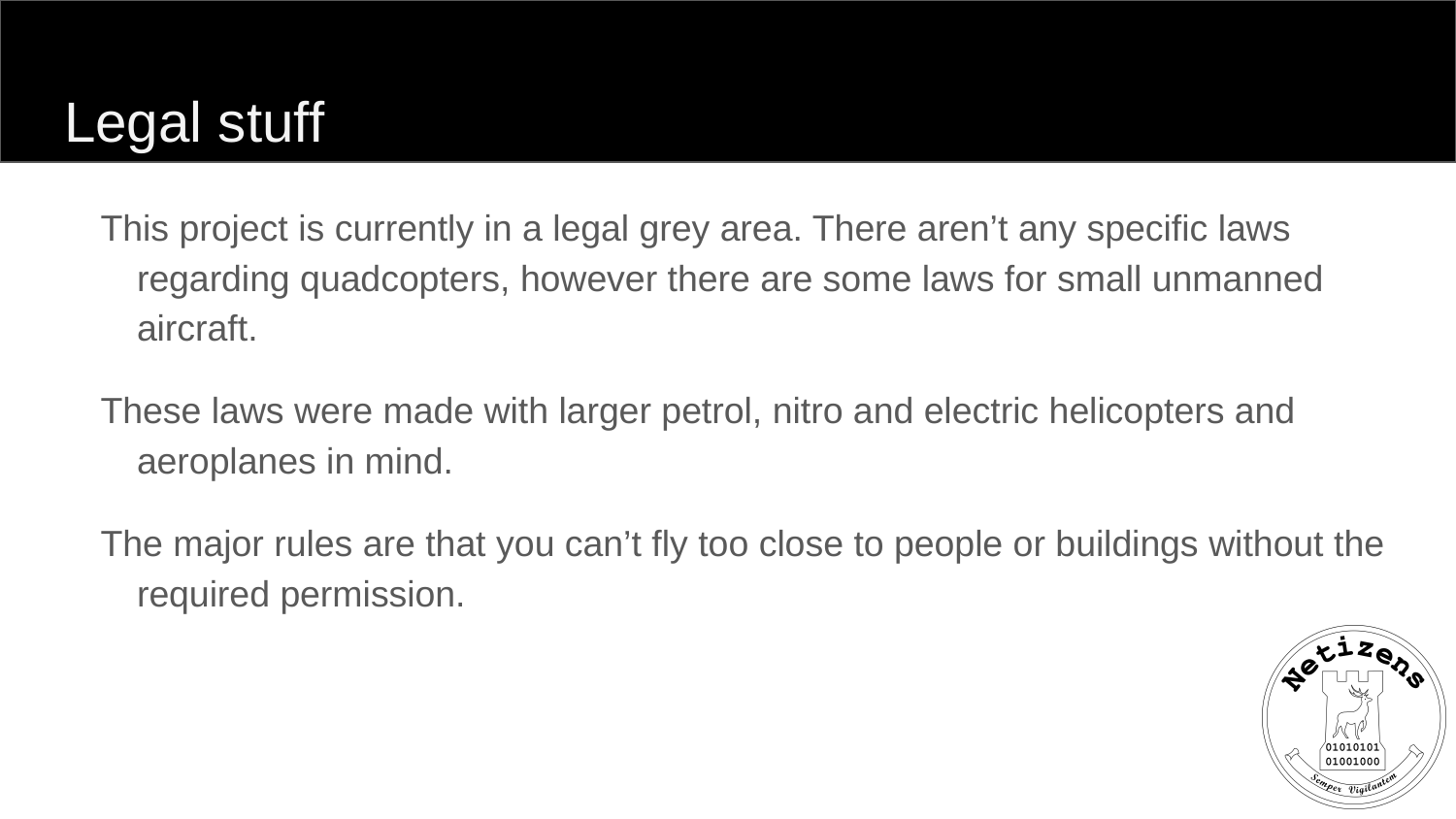

# Legal stuff
This project is currently in a legal grey area. There aren’t any specific laws regarding quadcopters, however there are some laws for small unmanned aircraft.
These laws were made with larger petrol, nitro and electric helicopters and aeroplanes in mind.
The major rules are that you can’t fly too close to people or buildings without the required permission.